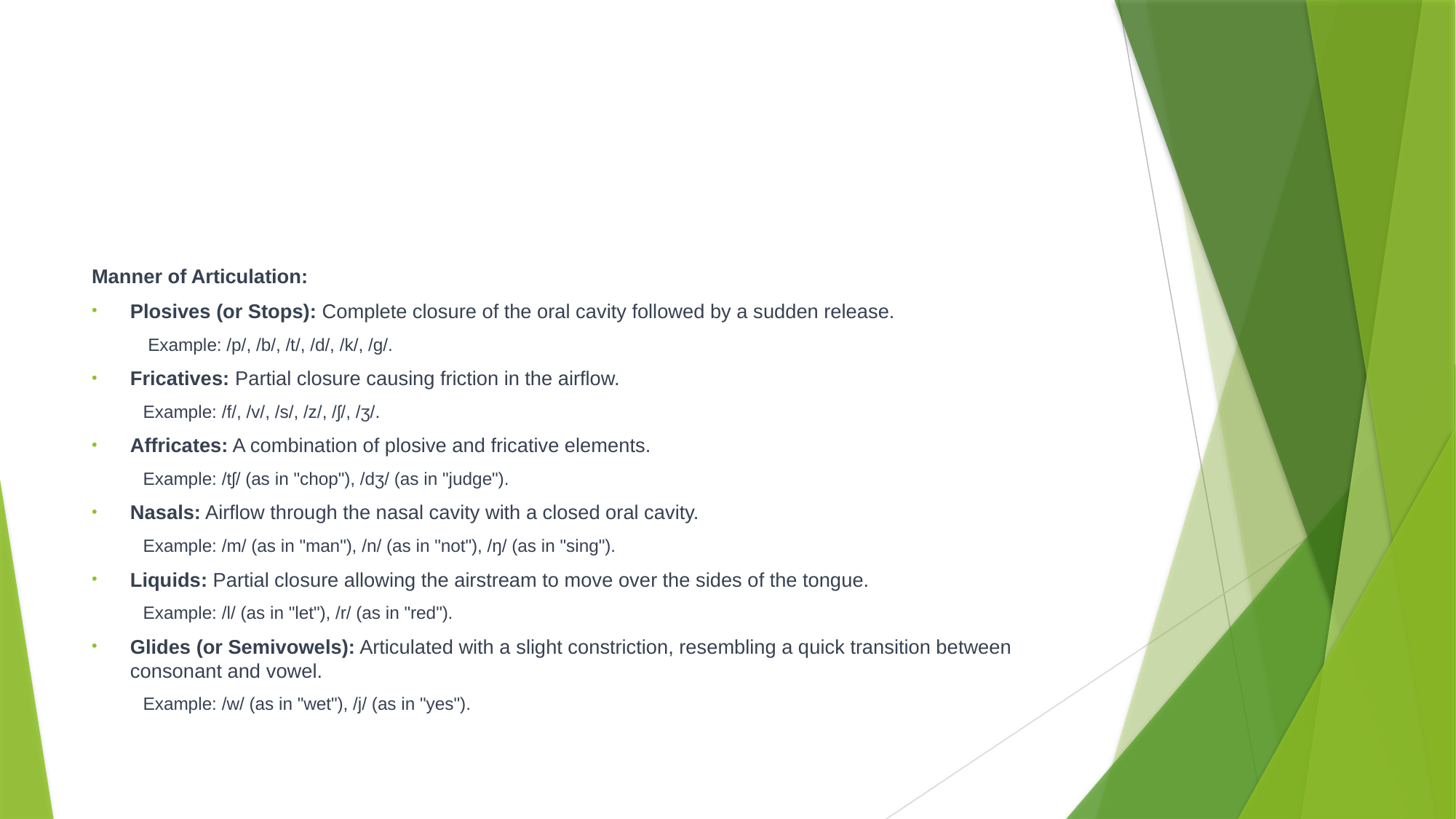

Manner of Articulation:
Plosives (or Stops): Complete closure of the oral cavity followed by a sudden release.
 Example: /p/, /b/, /t/, /d/, /k/, /g/.
Fricatives: Partial closure causing friction in the airflow.
Example: /f/, /v/, /s/, /z/, /ʃ/, /ʒ/.
Affricates: A combination of plosive and fricative elements.
Example: /tʃ/ (as in "chop"), /dʒ/ (as in "judge").
Nasals: Airflow through the nasal cavity with a closed oral cavity.
Example: /m/ (as in "man"), /n/ (as in "not"), /ŋ/ (as in "sing").
Liquids: Partial closure allowing the airstream to move over the sides of the tongue.
Example: /l/ (as in "let"), /r/ (as in "red").
Glides (or Semivowels): Articulated with a slight constriction, resembling a quick transition between consonant and vowel.
Example: /w/ (as in "wet"), /j/ (as in "yes").